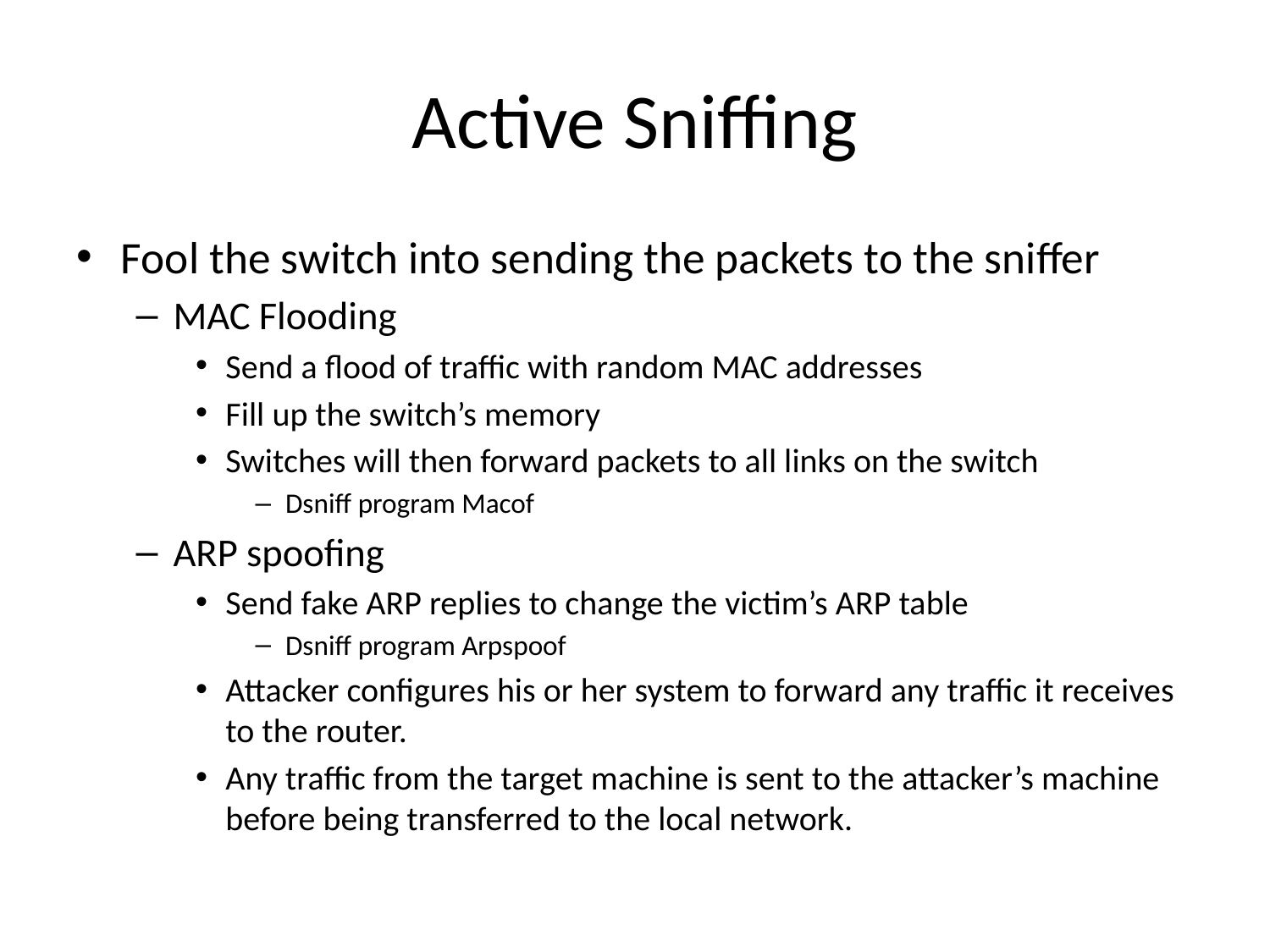

# Active Sniffing
Fool the switch into sending the packets to the sniffer
MAC Flooding
Send a flood of traffic with random MAC addresses
Fill up the switch’s memory
Switches will then forward packets to all links on the switch
Dsniff program Macof
ARP spoofing
Send fake ARP replies to change the victim’s ARP table
Dsniff program Arpspoof
Attacker configures his or her system to forward any traffic it receives to the router.
Any traffic from the target machine is sent to the attacker’s machine before being transferred to the local network.